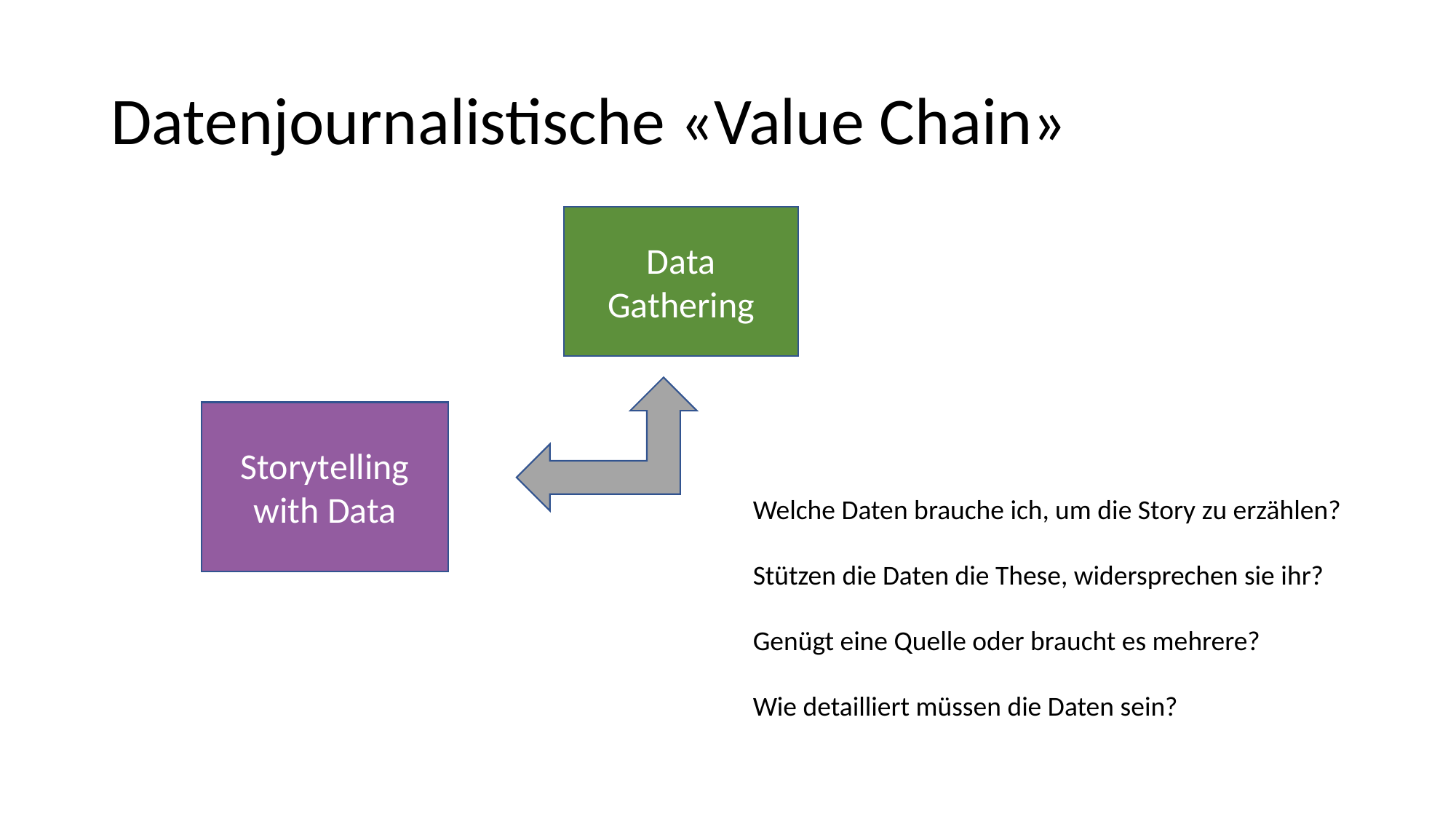

# Datenjournalistische «Value Chain»
Data Gathering

Storytelling with Data
Welche Daten brauche ich, um die Story zu erzählen?

Stützen die Daten die These, widersprechen sie ihr?

Genügt eine Quelle oder braucht es mehrere?

Wie detailliert müssen die Daten sein?